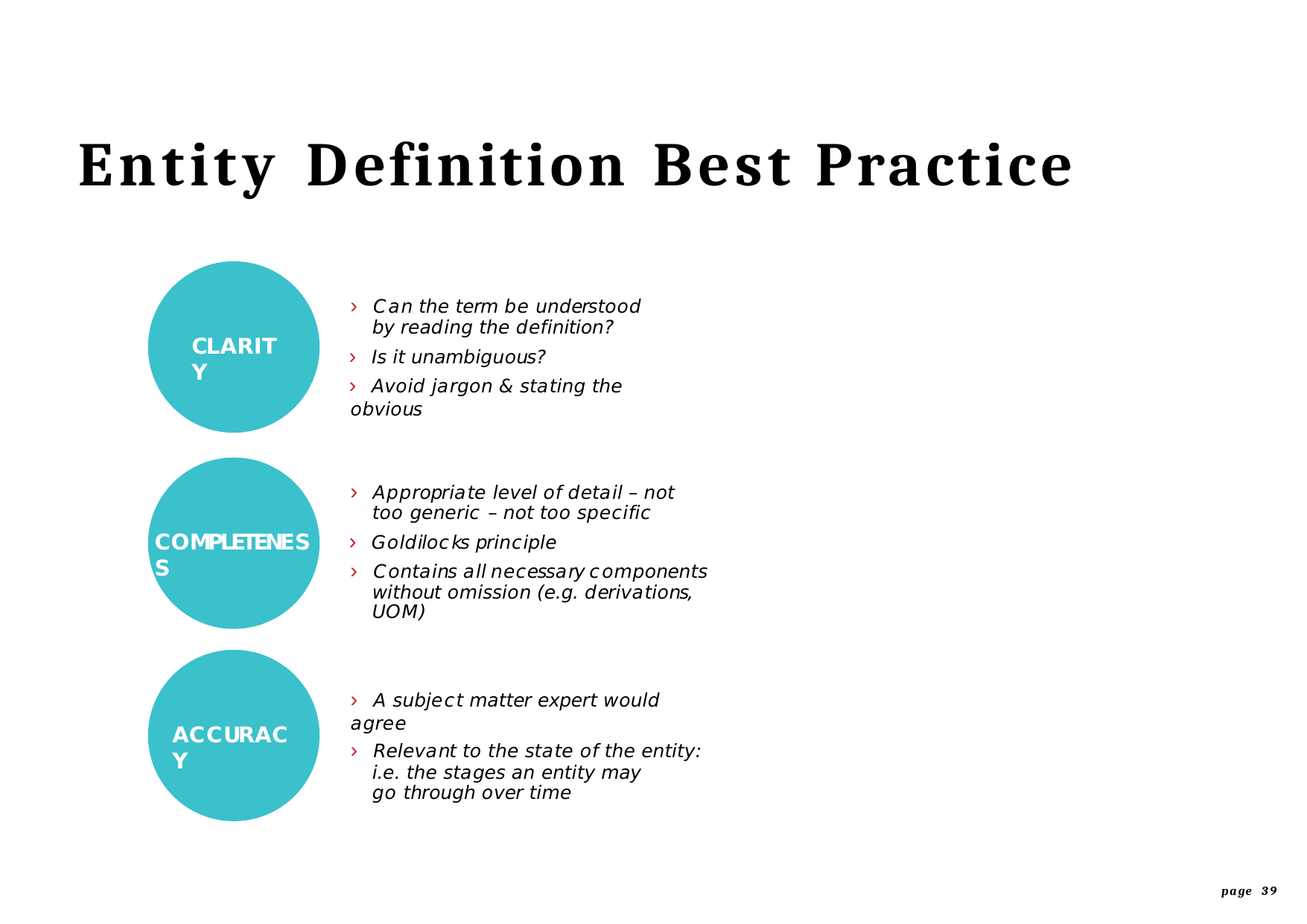

# Entity	Definition	Best	Practice

›  Can the term be understood by reading the definition?
›  Is it unambiguous?
›  Avoid jargon & stating the obvious
CLARITY

›  Appropriate level of detail – not too generic – not too specific
›  Goldilocks principle
›  Contains all necessary components without omission (e.g. derivations, UOM)
COMPLETENESS

›  A subject matter expert would agree
›  Relevant to the state of the entity:
i.e. the stages an entity may go through over time
ACCURACY
page   39